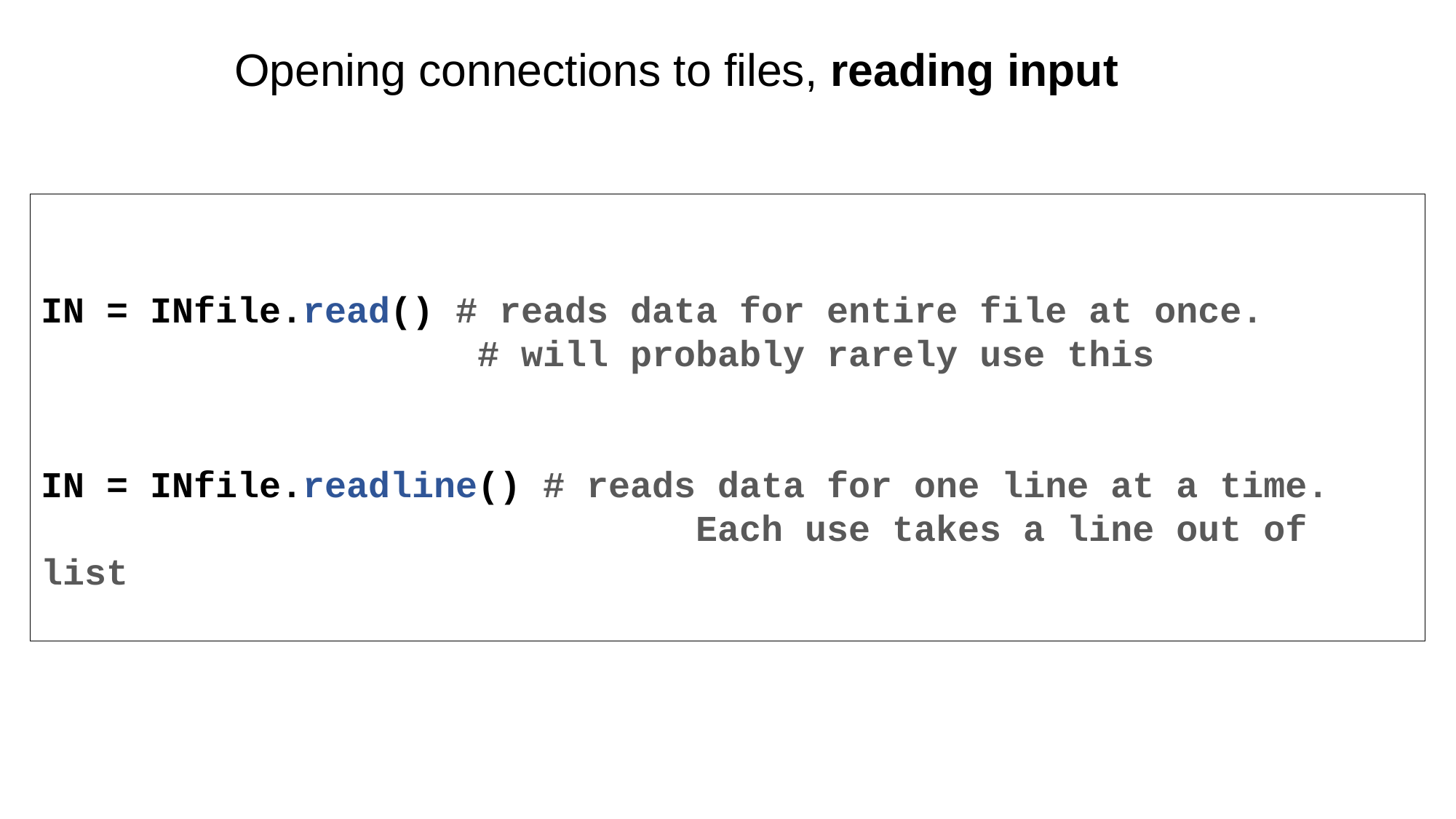

Opening connections to files, reading input

IN = INfile.read() # reads data for entire file at once.
				# will probably rarely use this

IN = INfile.readline() # reads data for one line at a time. 						Each use takes a line out of list